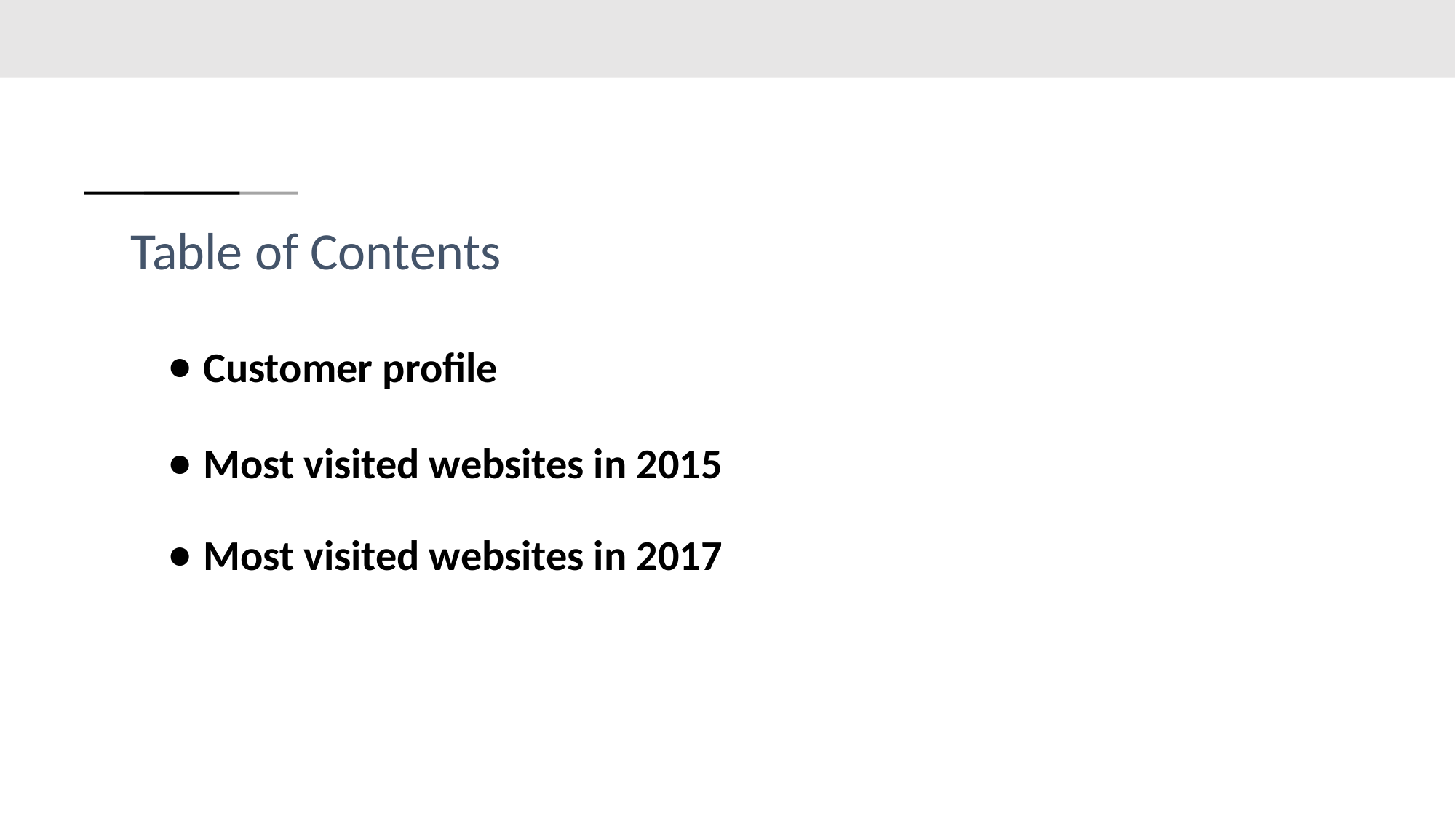

# Table of Contents
Customer profile
Most visited websites in 2015
Most visited websites in 2017